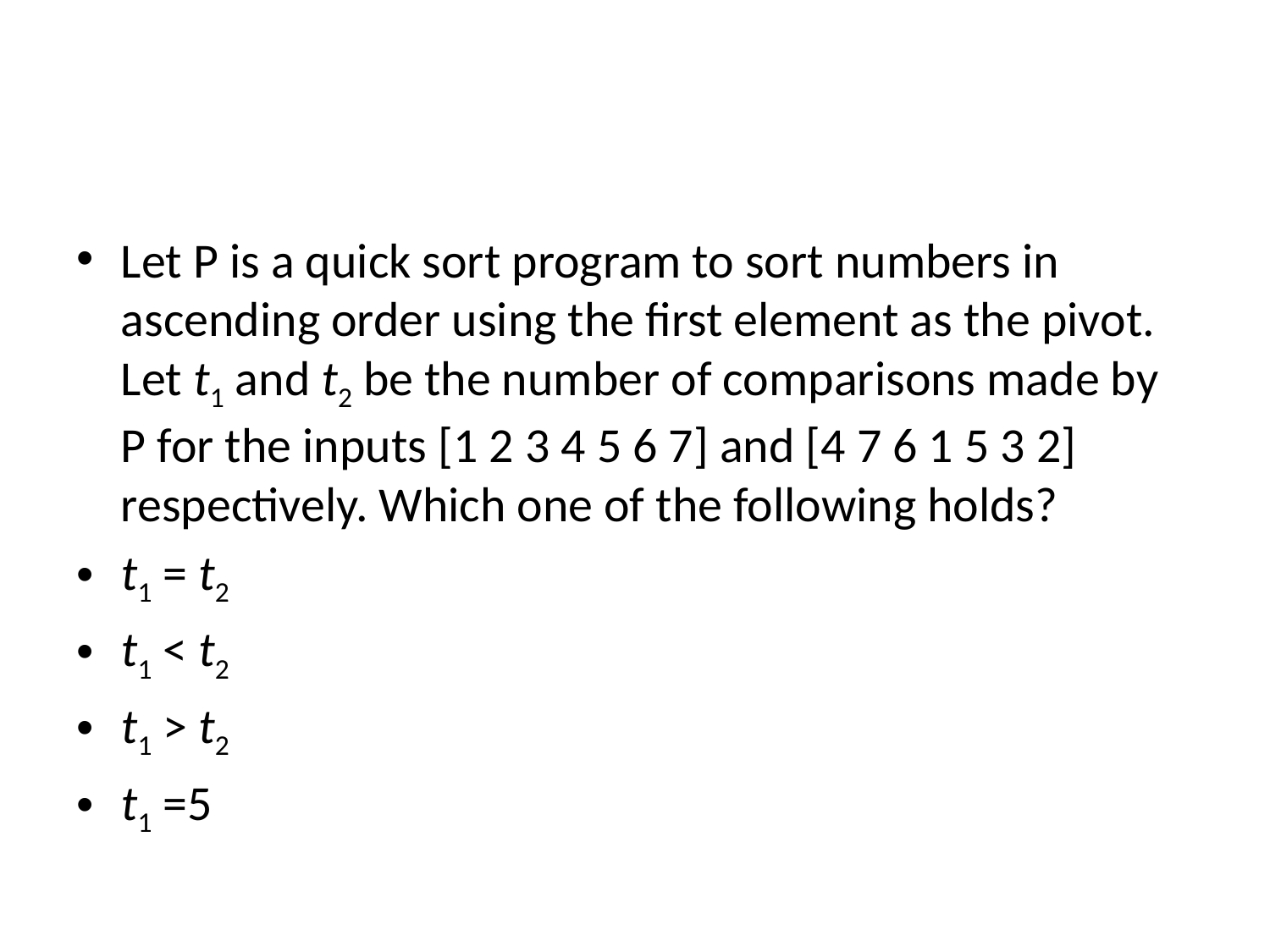

#
Let P is a quick sort program to sort numbers in ascending order using the first element as the pivot. Let t1 and t2 be the number of comparisons made by P for the inputs [1 2 3 4 5 6 7] and [4 7 6 1 5 3 2] respectively. Which one of the following holds?
t1 = t2
t1 < t2
t1 > t2
t1 =5